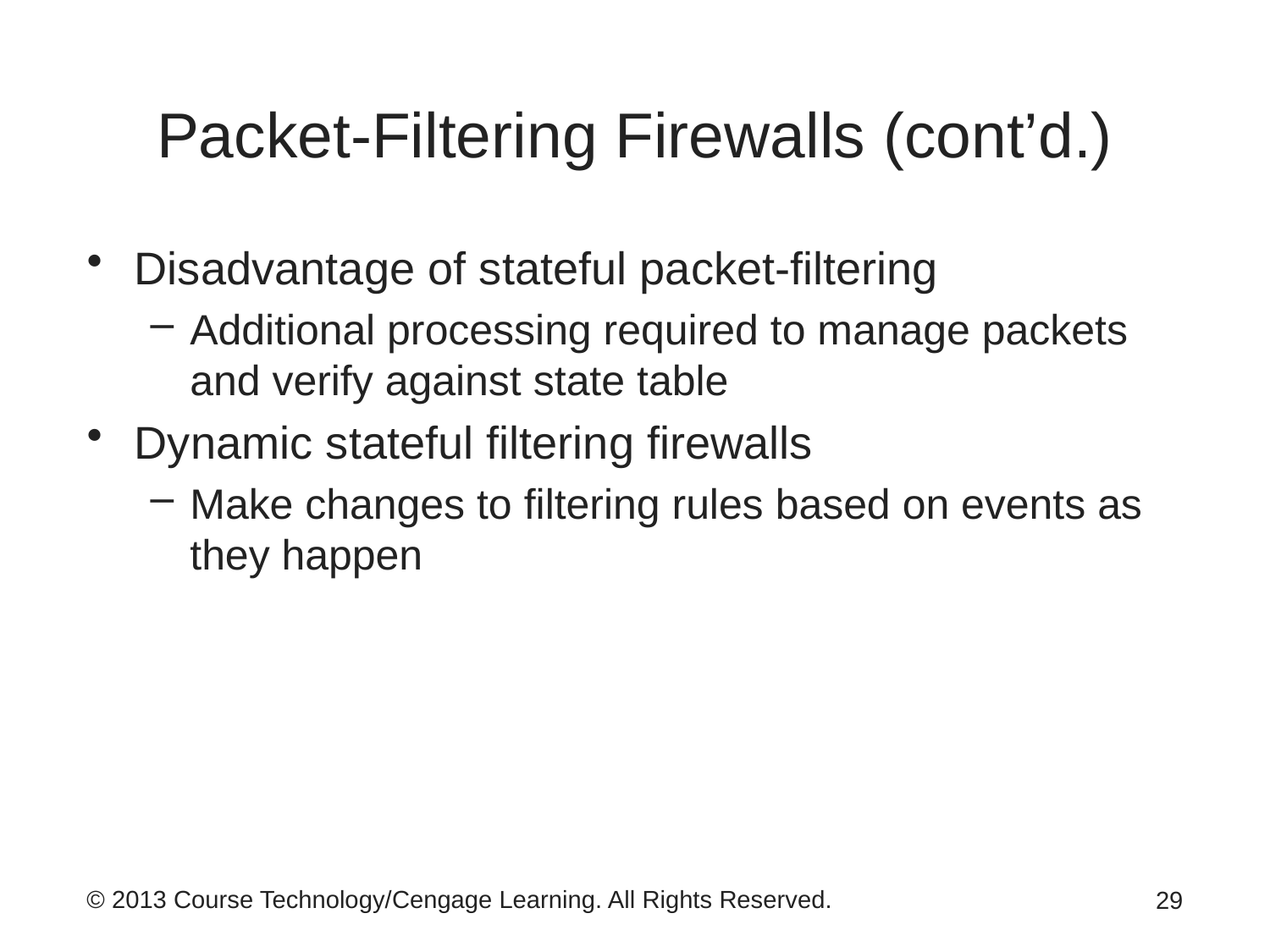

# Packet-Filtering Firewalls (cont’d.)
Disadvantage of stateful packet-filtering
Additional processing required to manage packets and verify against state table
Dynamic stateful filtering firewalls
Make changes to filtering rules based on events as they happen
29